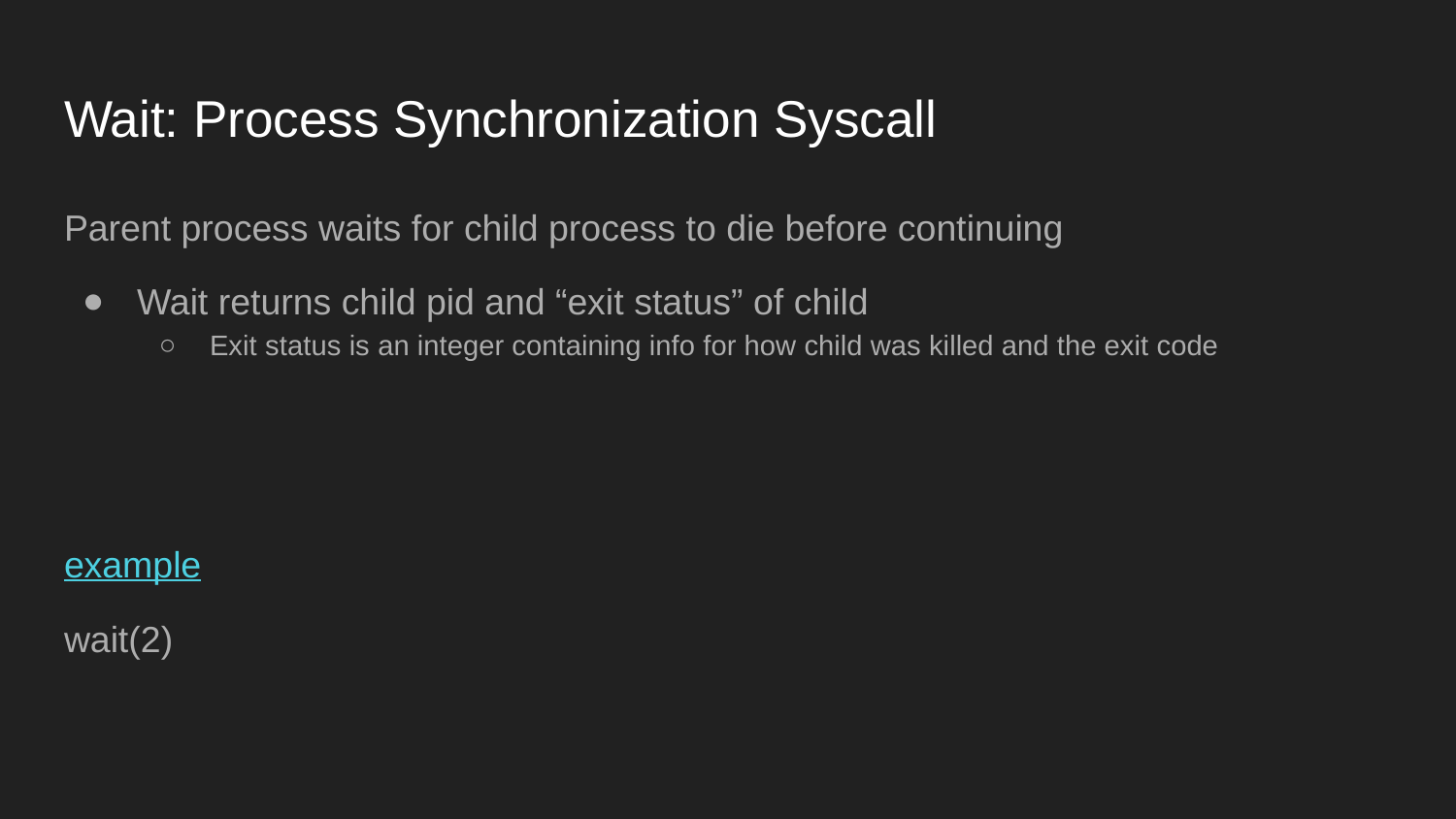

# Wait: Process Synchronization Syscall
Parent process waits for child process to die before continuing
Wait returns child pid and “exit status” of child
Exit status is an integer containing info for how child was killed and the exit code

example
wait(2)